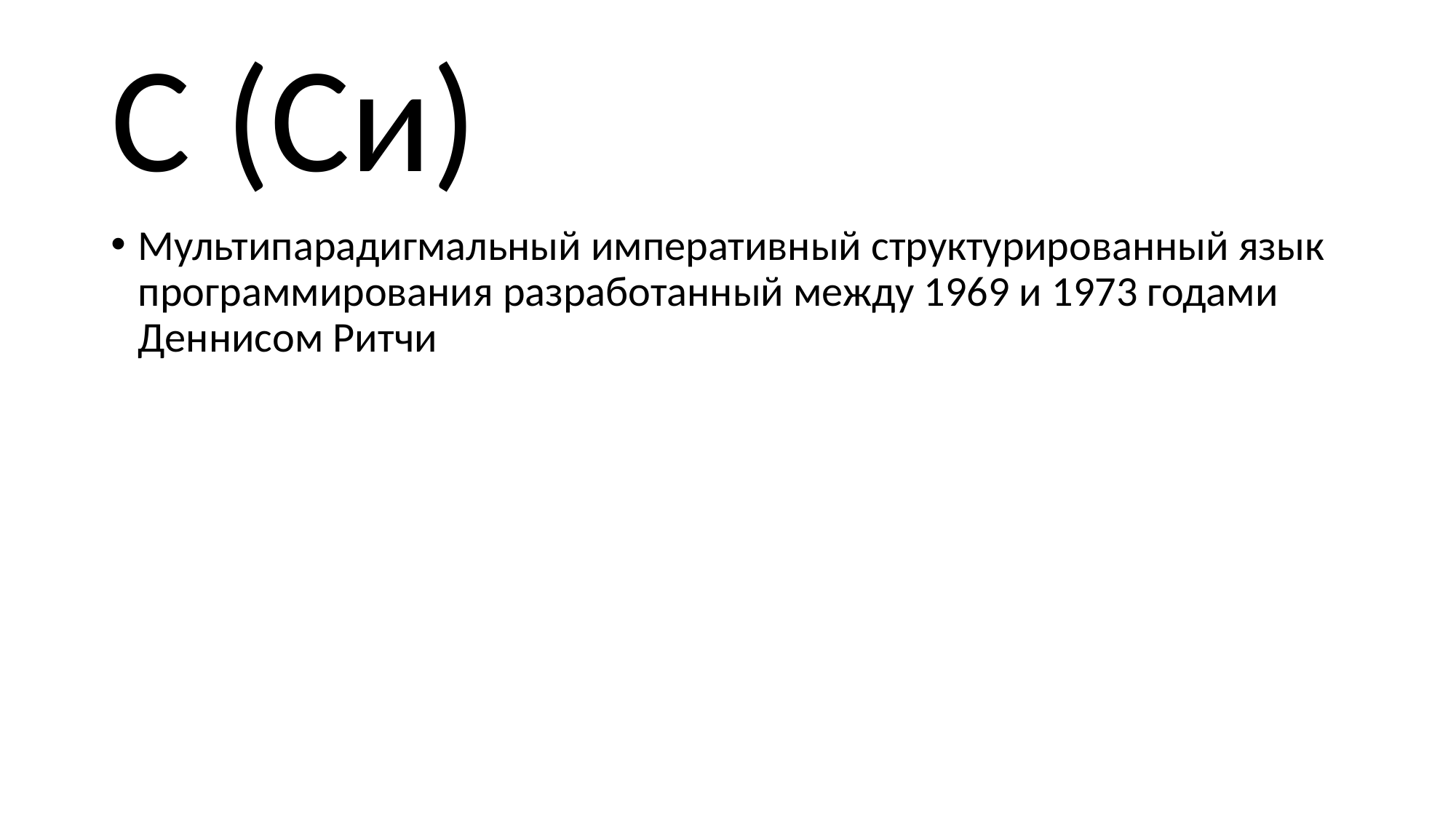

# C (Си)
Мультипарадигмальный императивный структурированный язык программирования разработанный между 1969 и 1973 годами Деннисом Ритчи